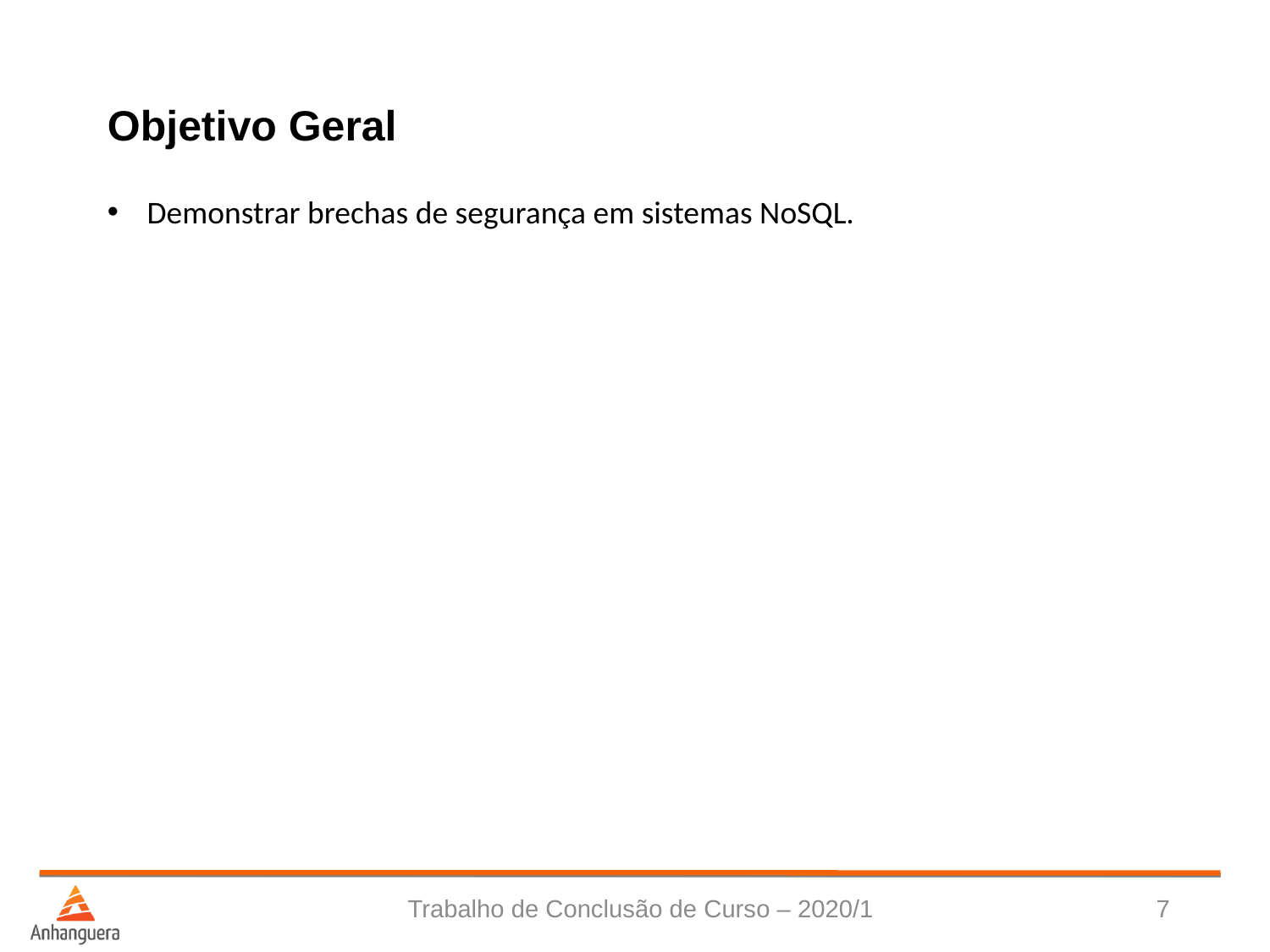

Objetivo Geral
Demonstrar brechas de segurança em sistemas NoSQL.
Trabalho de Conclusão de Curso – 2020/1
7